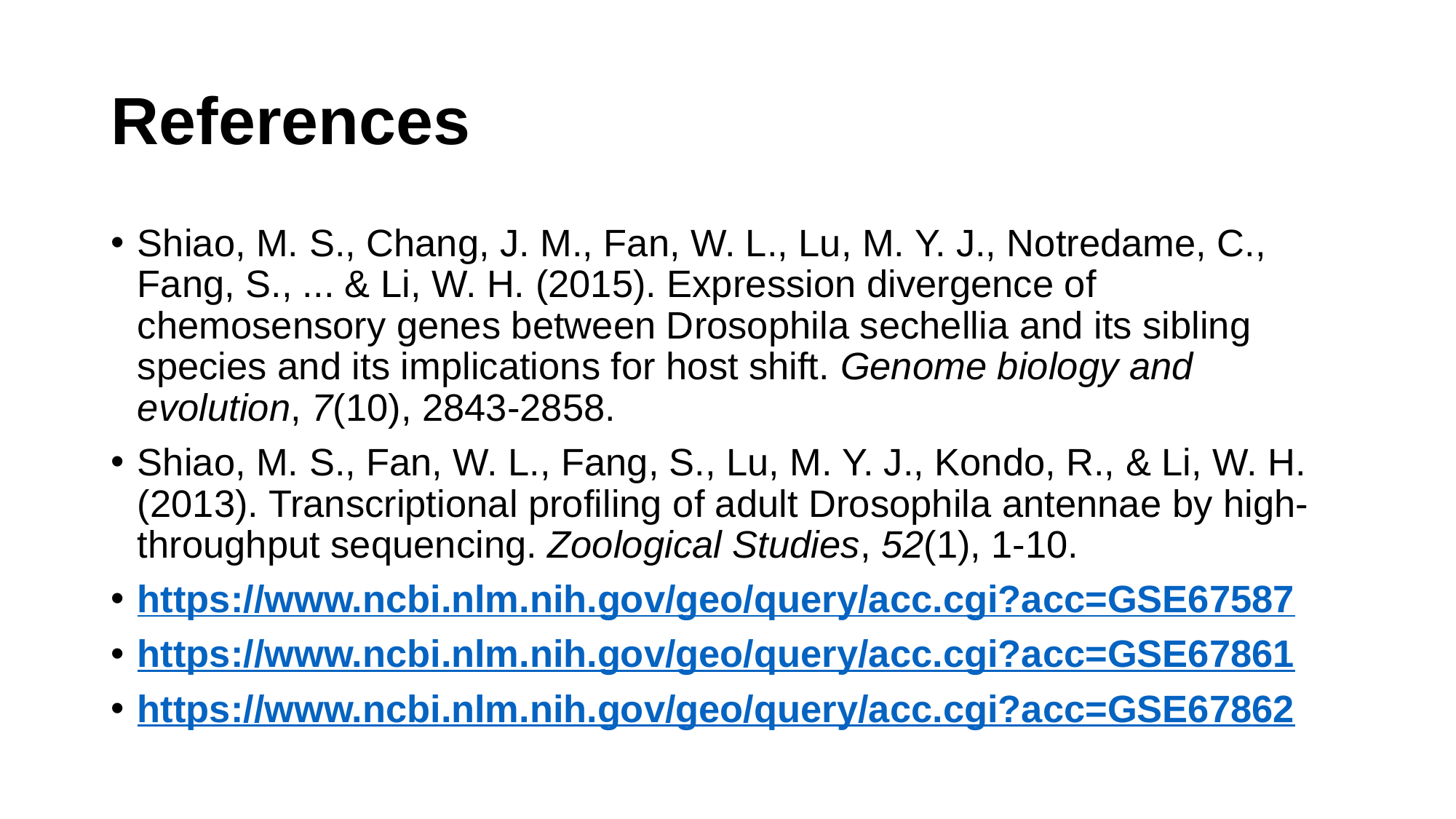

# References
Shiao, M. S., Chang, J. M., Fan, W. L., Lu, M. Y. J., Notredame, C., Fang, S., ... & Li, W. H. (2015). Expression divergence of chemosensory genes between Drosophila sechellia and its sibling species and its implications for host shift. Genome biology and evolution, 7(10), 2843-2858.
Shiao, M. S., Fan, W. L., Fang, S., Lu, M. Y. J., Kondo, R., & Li, W. H. (2013). Transcriptional profiling of adult Drosophila antennae by high-throughput sequencing. Zoological Studies, 52(1), 1-10.
https://www.ncbi.nlm.nih.gov/geo/query/acc.cgi?acc=GSE67587
https://www.ncbi.nlm.nih.gov/geo/query/acc.cgi?acc=GSE67861
https://www.ncbi.nlm.nih.gov/geo/query/acc.cgi?acc=GSE67862